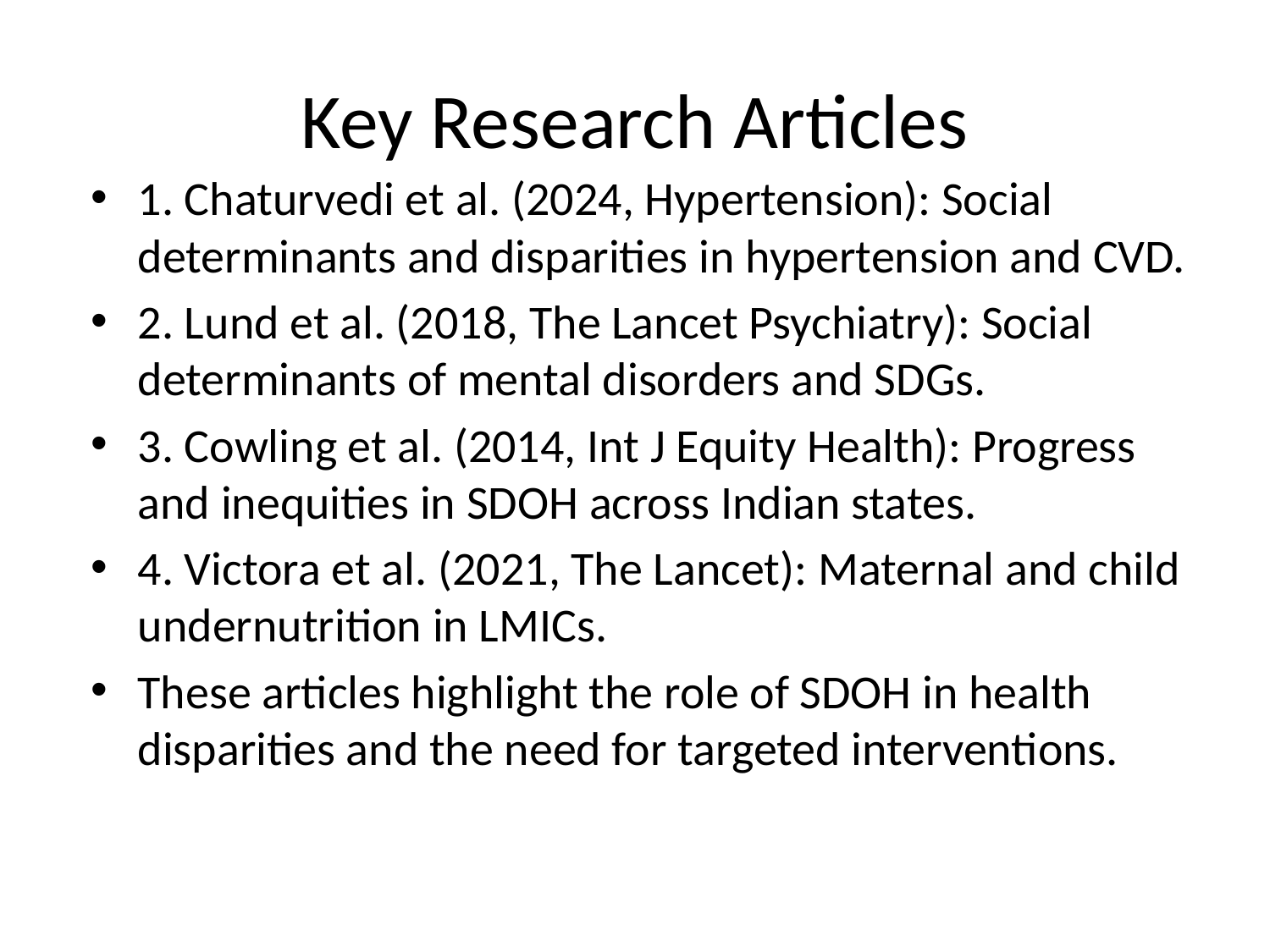

# Key Research Articles
1. Chaturvedi et al. (2024, Hypertension): Social determinants and disparities in hypertension and CVD.
2. Lund et al. (2018, The Lancet Psychiatry): Social determinants of mental disorders and SDGs.
3. Cowling et al. (2014, Int J Equity Health): Progress and inequities in SDOH across Indian states.
4. Victora et al. (2021, The Lancet): Maternal and child undernutrition in LMICs.
These articles highlight the role of SDOH in health disparities and the need for targeted interventions.